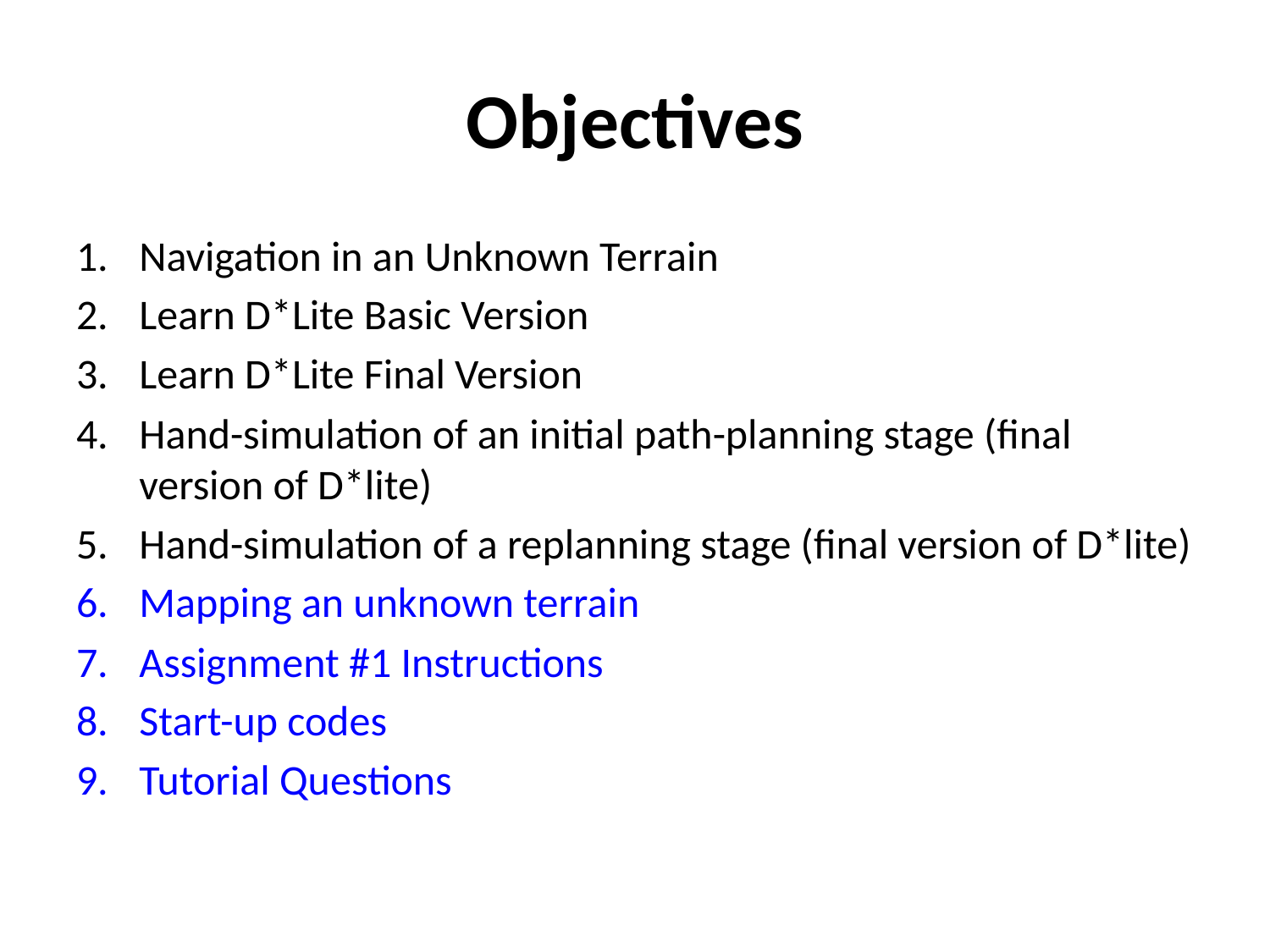

# Objectives
Navigation in an Unknown Terrain
Learn D*Lite Basic Version
Learn D*Lite Final Version
Hand-simulation of an initial path-planning stage (final version of D*lite)
Hand-simulation of a replanning stage (final version of D*lite)
Mapping an unknown terrain
Assignment #1 Instructions
Start-up codes
Tutorial Questions